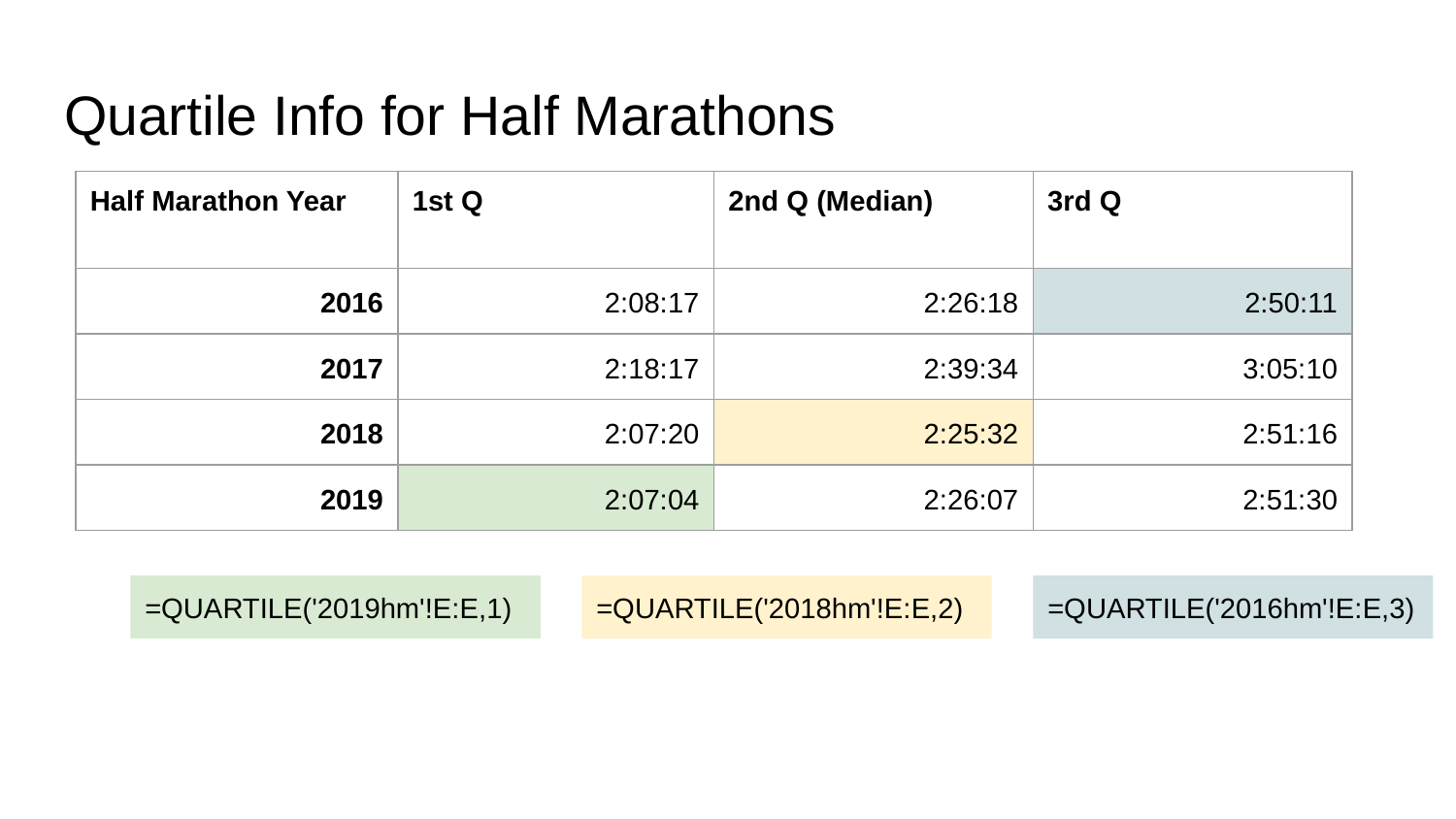

# Quartile Info for Half Marathons

| Half Marathon Year | 1st Q | 2nd Q (Median) | 3rd Q |
| --- | --- | --- | --- |
| 2016 | 2:08:17 | 2:26:18 | 2:50:11 |
| 2017 | 2:18:17 | 2:39:34 | 3:05:10 |
| 2018 | 2:07:20 | 2:25:32 | 2:51:16 |
| 2019 | 2:07:04 | 2:26:07 | 2:51:30 |
=QUARTILE('2019hm'!E:E,1)
=QUARTILE('2018hm'!E:E,2)
=QUARTILE('2016hm'!E:E,3)